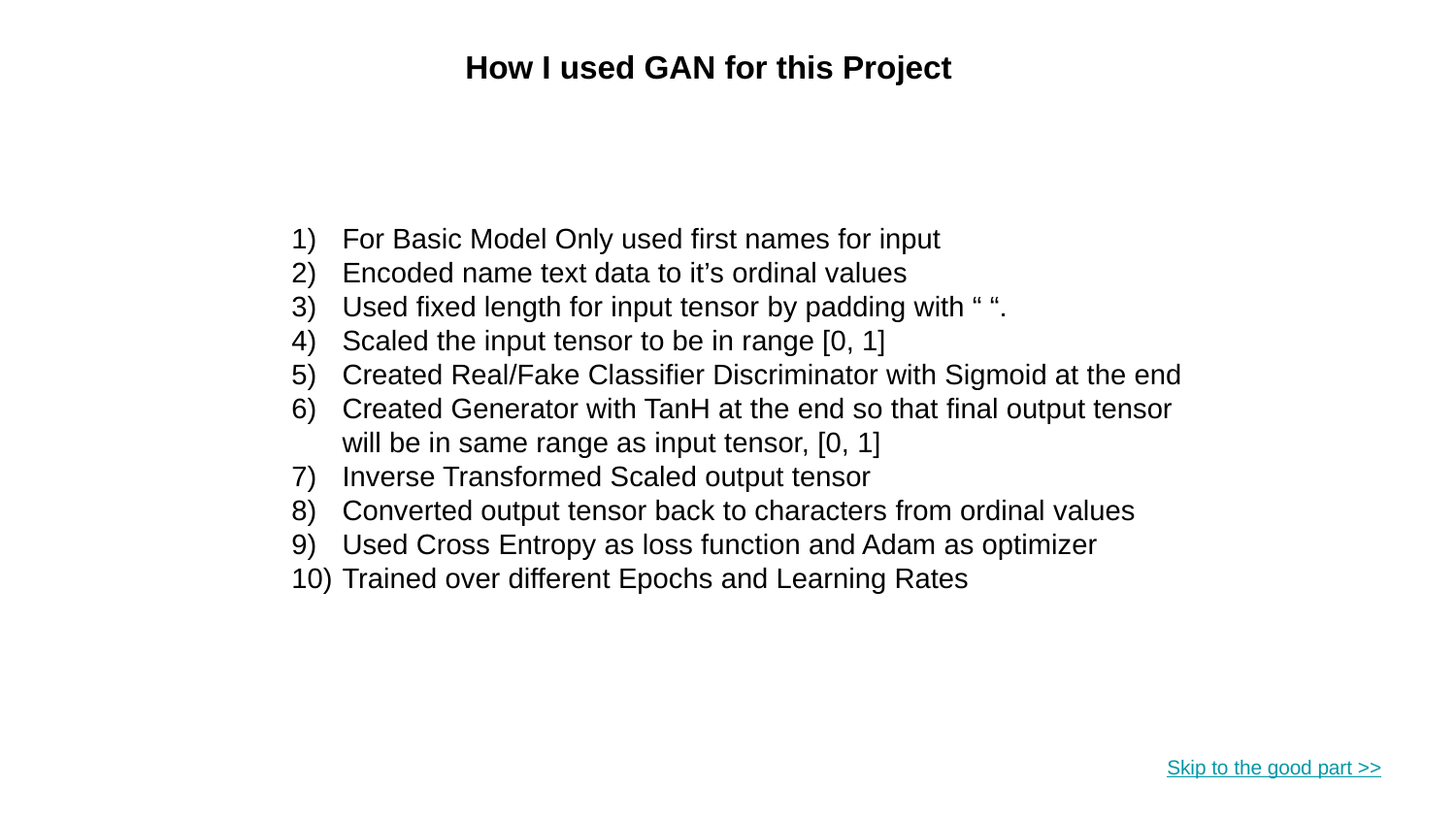

How I used GAN for this Project
For Basic Model Only used first names for input
Encoded name text data to it’s ordinal values
Used fixed length for input tensor by padding with “ “.
Scaled the input tensor to be in range [0, 1]
Created Real/Fake Classifier Discriminator with Sigmoid at the end
Created Generator with TanH at the end so that final output tensor will be in same range as input tensor, [0, 1]
Inverse Transformed Scaled output tensor
Converted output tensor back to characters from ordinal values
Used Cross Entropy as loss function and Adam as optimizer
Trained over different Epochs and Learning Rates
Skip to the good part >>